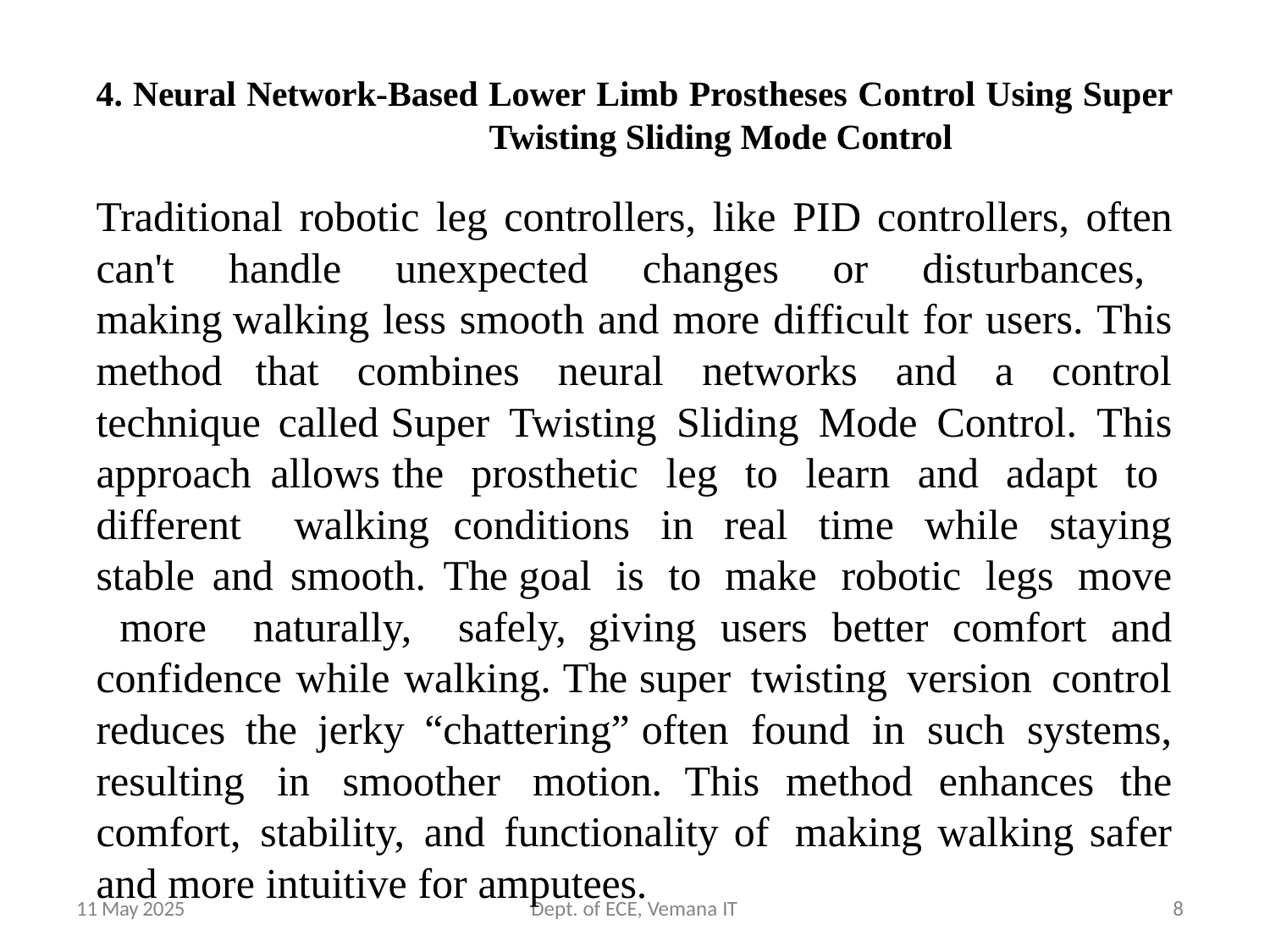

# 4. Neural Network-Based Lower Limb Prostheses Control Using Super Twisting Sliding Mode Control
Traditional robotic leg controllers, like PID controllers, often can't  handle  unexpected  changes  or  disturbances,  making walking less smooth and more difficult for users. This method that combines neural networks and a control technique called Super Twisting Sliding Mode Control. This approach allows the  prosthetic  leg  to  learn  and  adapt  to  different  walking conditions in real time while staying stable and smooth. The goal  is  to  make  robotic  legs  move  more  naturally,  safely, giving users better comfort and confidence while walking. The super twisting version control reduces the jerky “chattering” often found in such systems, resulting in smoother motion. This method enhances the comfort, stability, and functionality of making walking safer and more intuitive for amputees.
11 May 2025
Dept. of ECE, Vemana IT
8